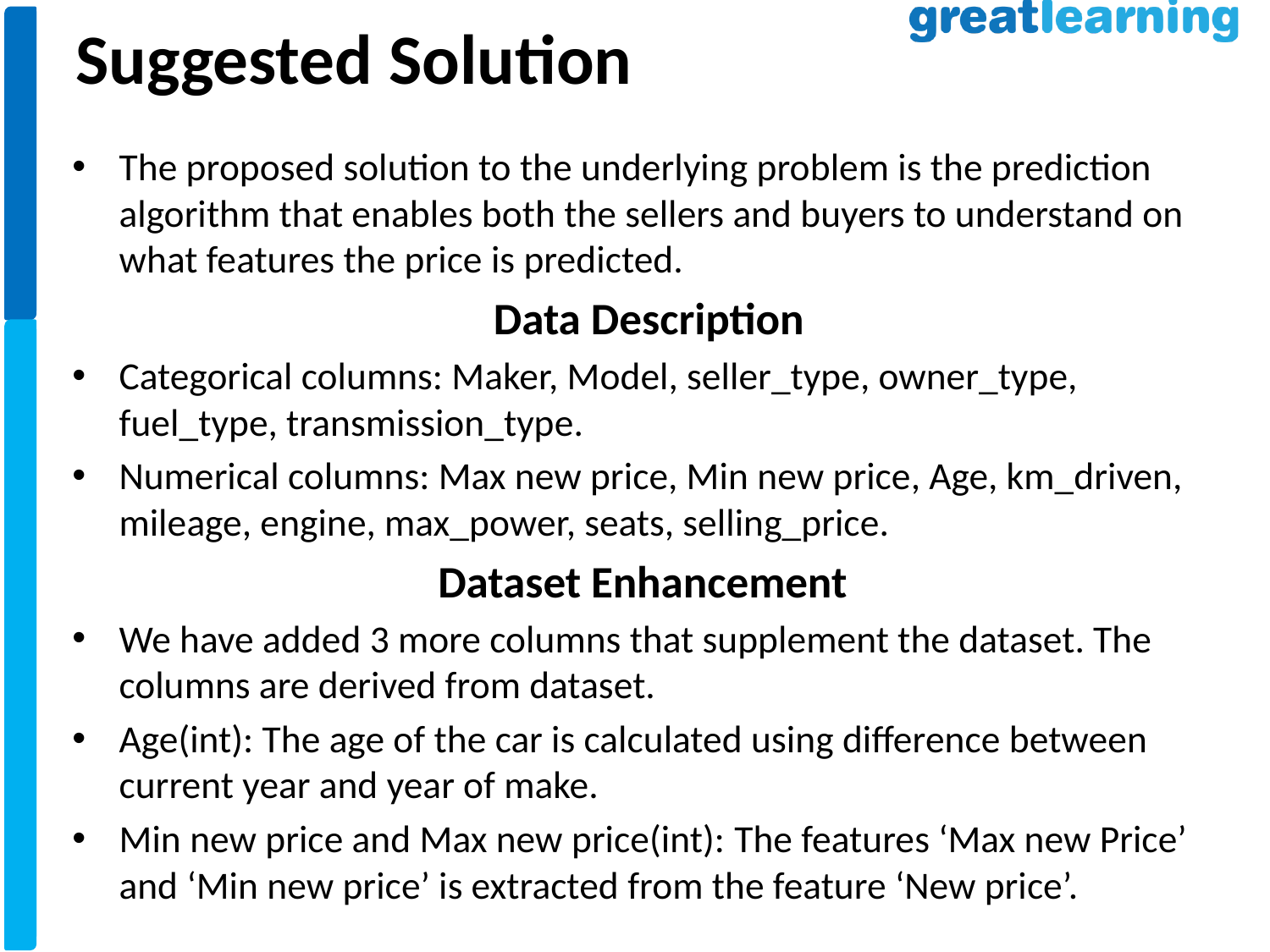

Suggested Solution

The proposed solution to the underlying problem is the prediction algorithm that enables both the sellers and buyers to understand on what features the price is predicted.
Data Description
Categorical columns: Maker, Model, seller_type, owner_type, fuel_type, transmission_type.
Numerical columns: Max new price, Min new price, Age, km_driven, mileage, engine, max_power, seats, selling_price.
                                    Dataset Enhancement
We have added 3 more columns that supplement the dataset. The columns are derived from dataset.
Age(int): The age of the car is calculated using difference between current year and year of make.
Min new price and Max new price(int): The features ‘Max new Price’ and ‘Min new price’ is extracted from the feature ‘New price’.